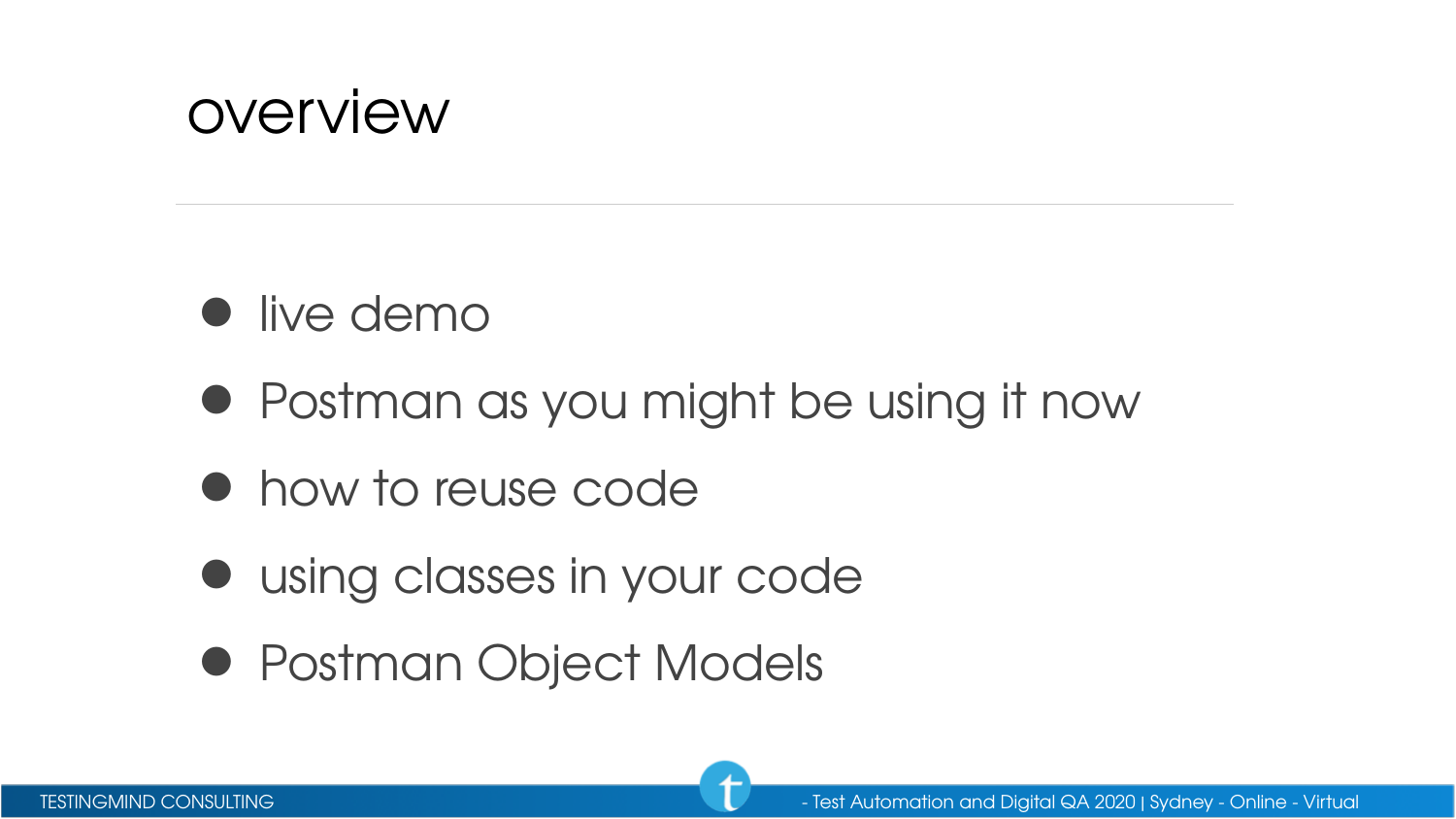

# overview
live demo
Postman as you might be using it now
how to reuse code
using classes in your code
Postman Object Models